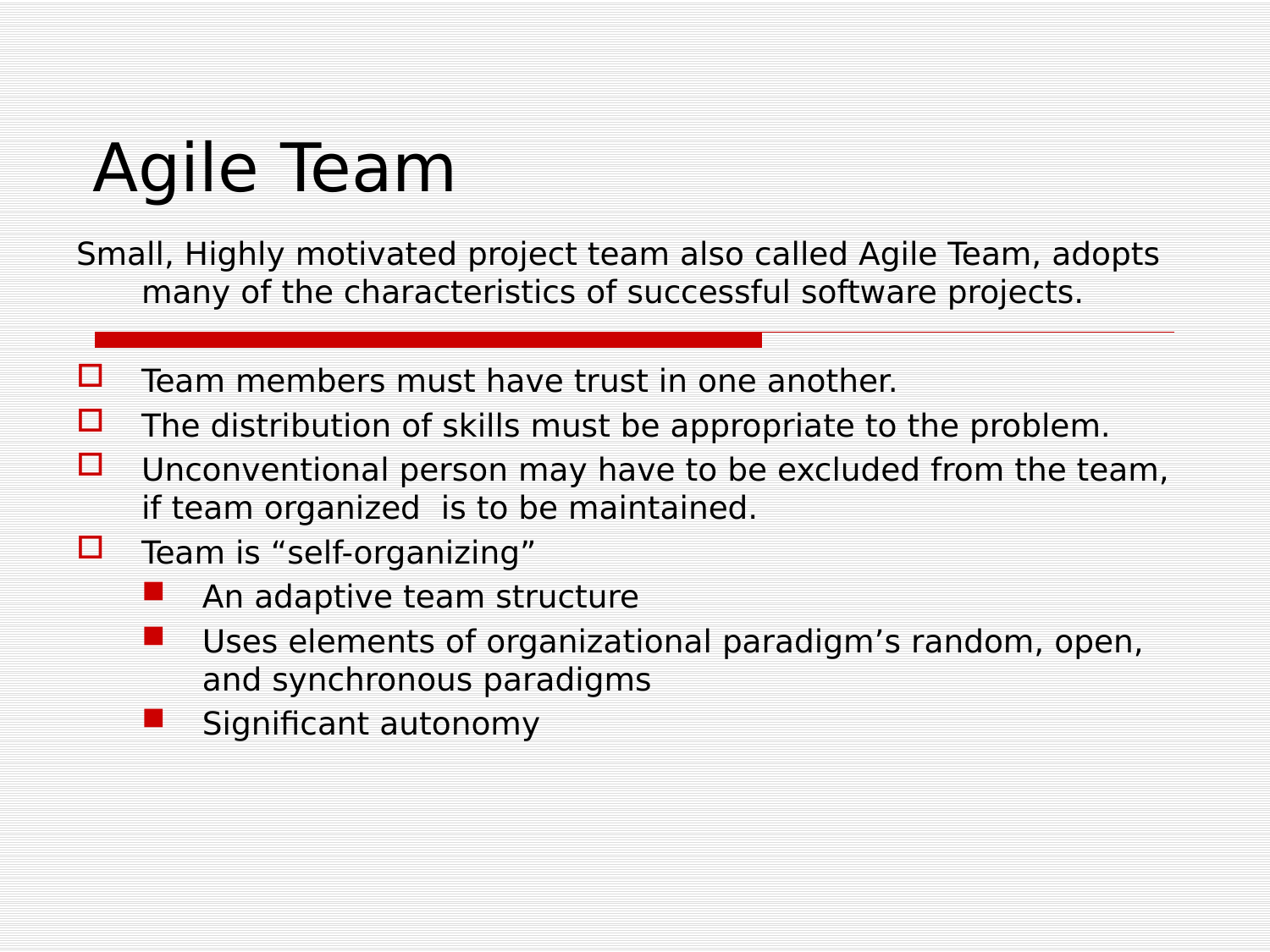

Agile Team
Small, Highly motivated project team also called Agile Team, adopts many of the characteristics of successful software projects.

Team members must have trust in one another.
The distribution of skills must be appropriate to the problem.
Unconventional person may have to be excluded from the team, if team organized  is to be maintained.
Team is “self-organizing”
An adaptive team structure
Uses elements of organizational paradigm’s random, open, and synchronous paradigms
Significant autonomy